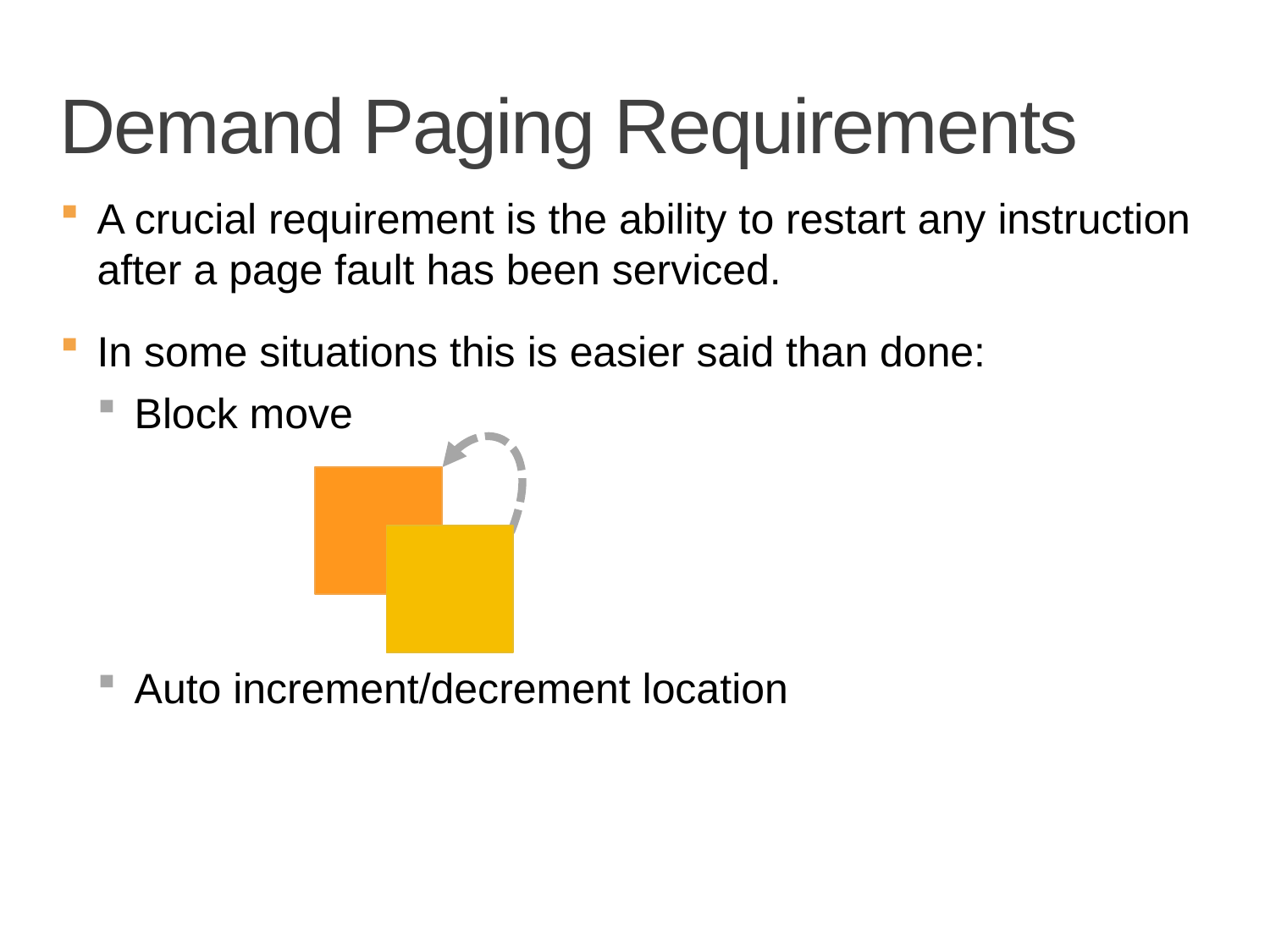

# Demand Paging Requirements
A crucial requirement is the ability to restart any instruction after a page fault has been serviced.
In some situations this is easier said than done:
Block move

Auto increment/decrement location